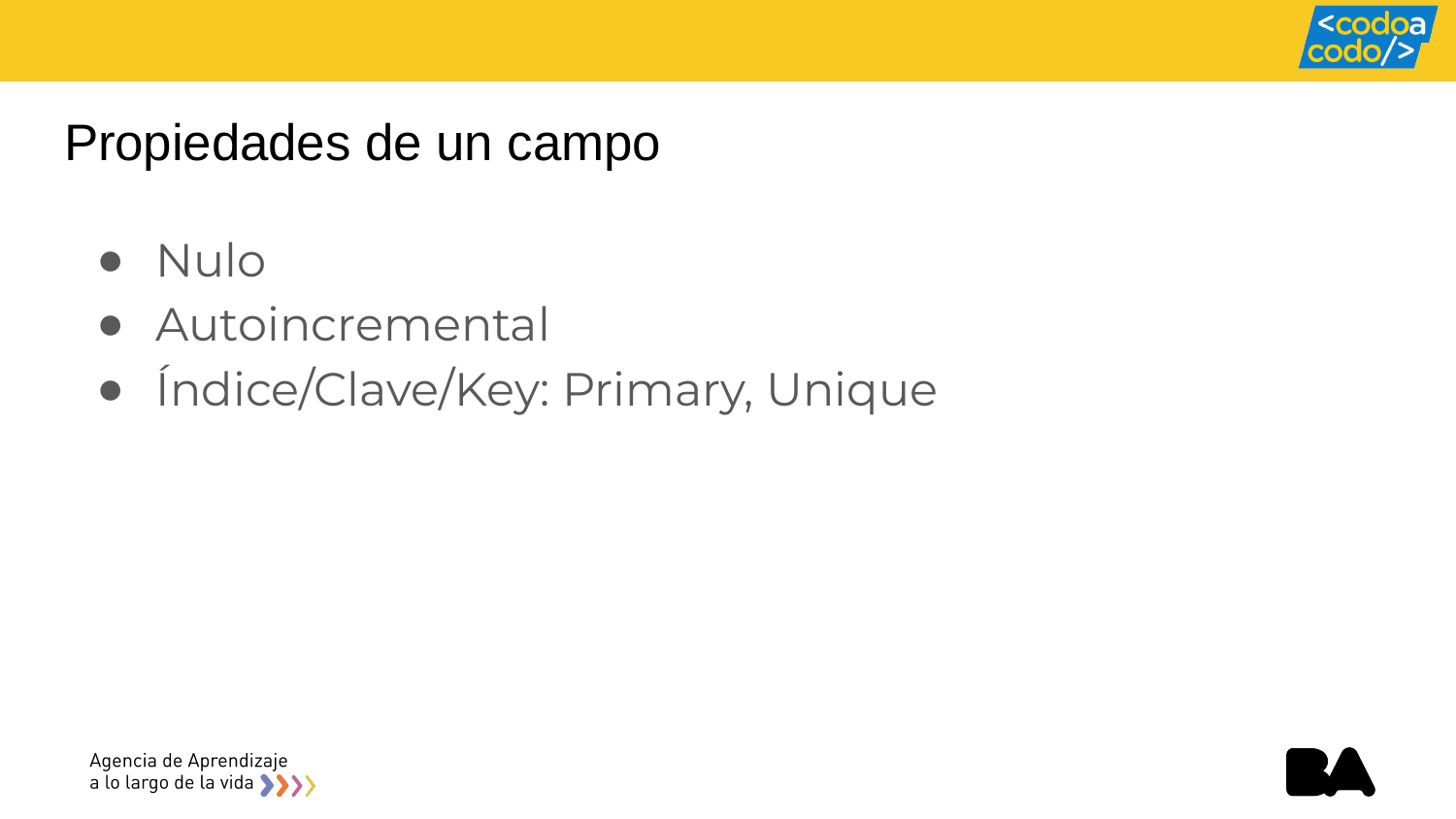

# Propiedades de un campo
Nulo
Autoincremental
Índice/Clave/Key: Primary, Unique